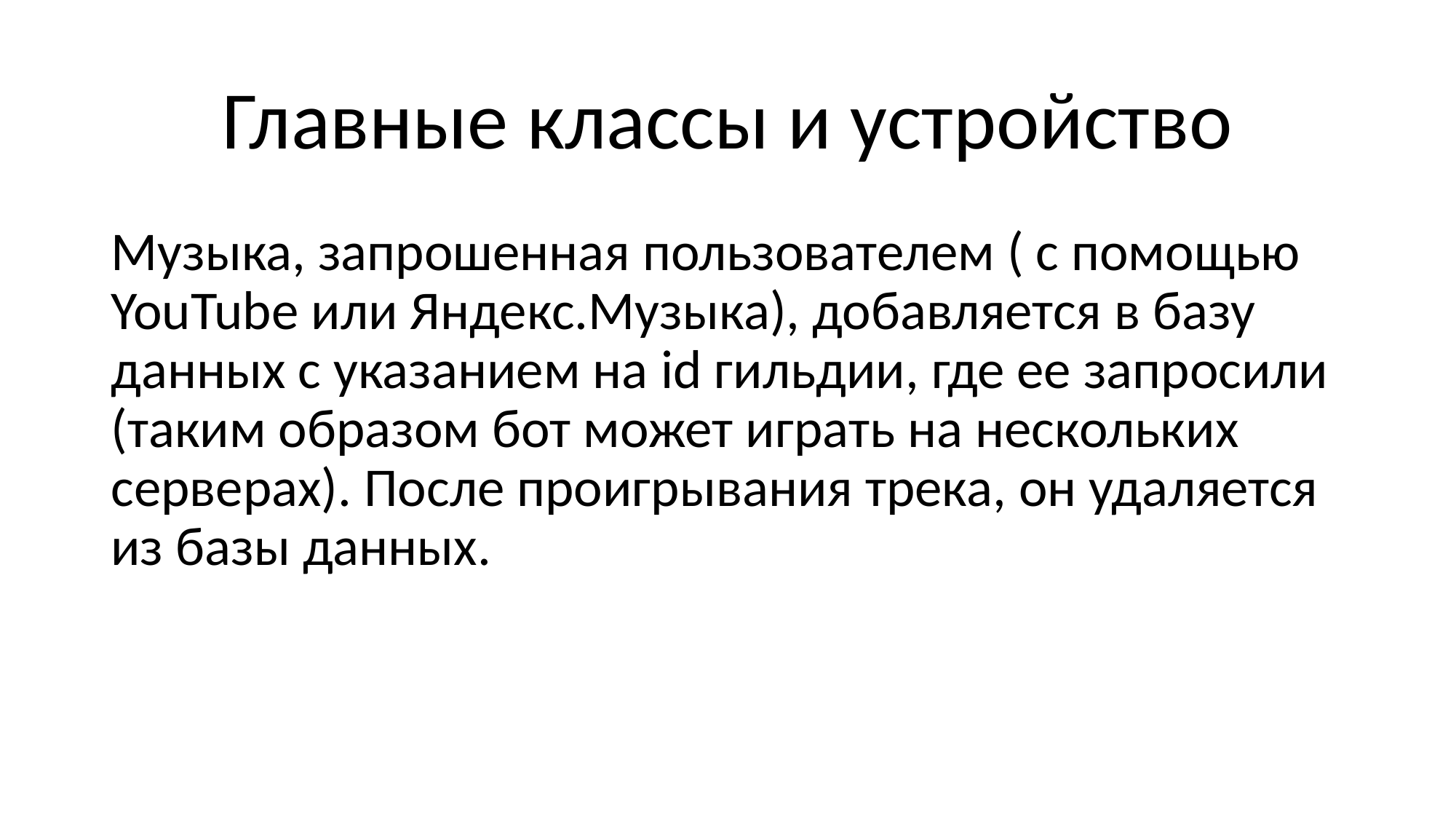

# Главные классы и устройство
Музыка, запрошенная пользователем ( с помощью YouTube или Яндекс.Музыка), добавляется в базу данных с указанием на id гильдии, где ее запросили (таким образом бот может играть на нескольких серверах). После проигрывания трека, он удаляется из базы данных.